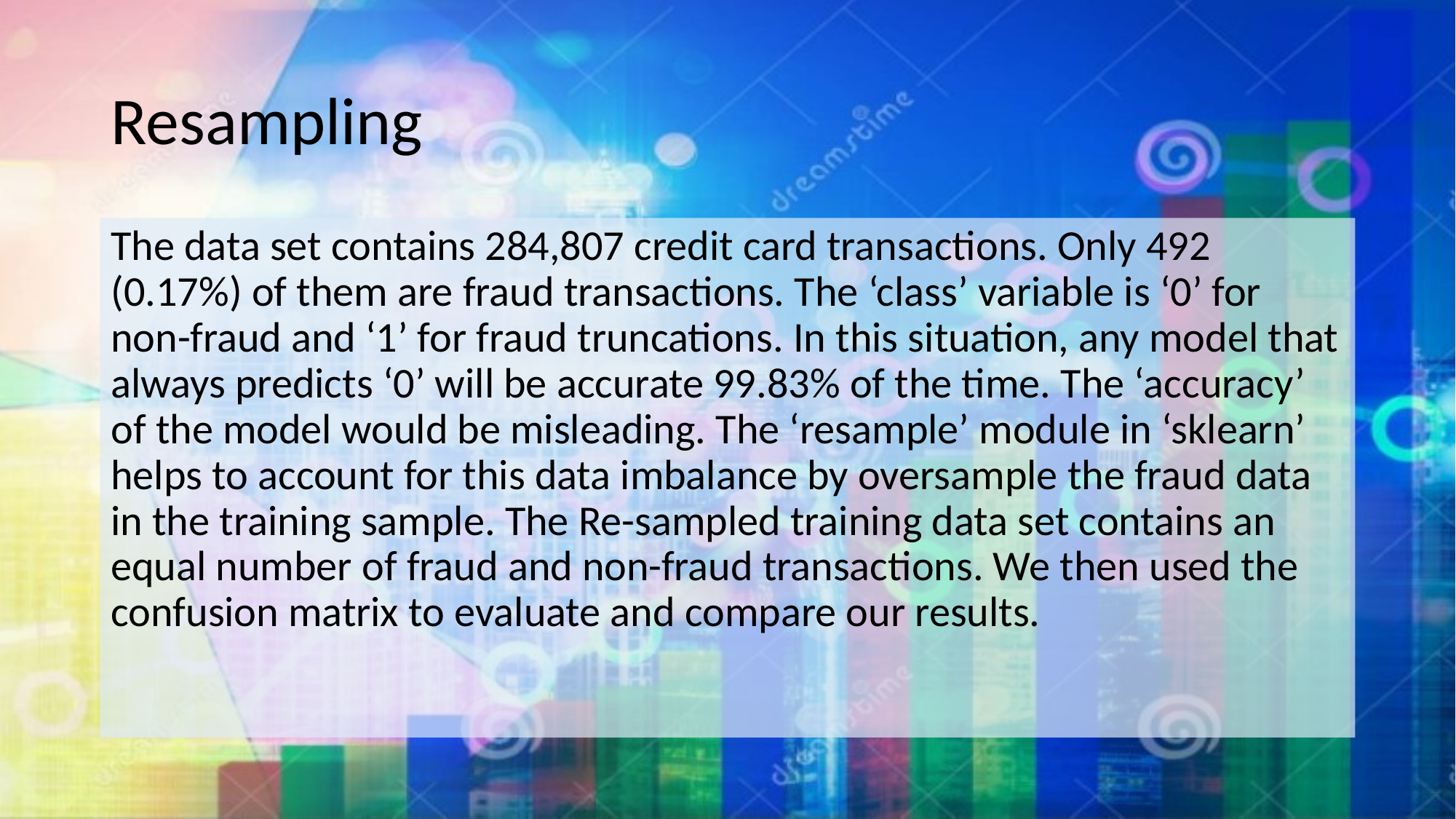

# Resampling
The data set contains 284,807 credit card transactions. Only 492 (0.17%) of them are fraud transactions. The ‘class’ variable is ‘0’ for non-fraud and ‘1’ for fraud truncations. In this situation, any model that always predicts ‘0’ will be accurate 99.83% of the time. The ‘accuracy’ of the model would be misleading. The ‘resample’ module in ‘sklearn’ helps to account for this data imbalance by oversample the fraud data in the training sample. The Re-sampled training data set contains an equal number of fraud and non-fraud transactions. We then used the confusion matrix to evaluate and compare our results.